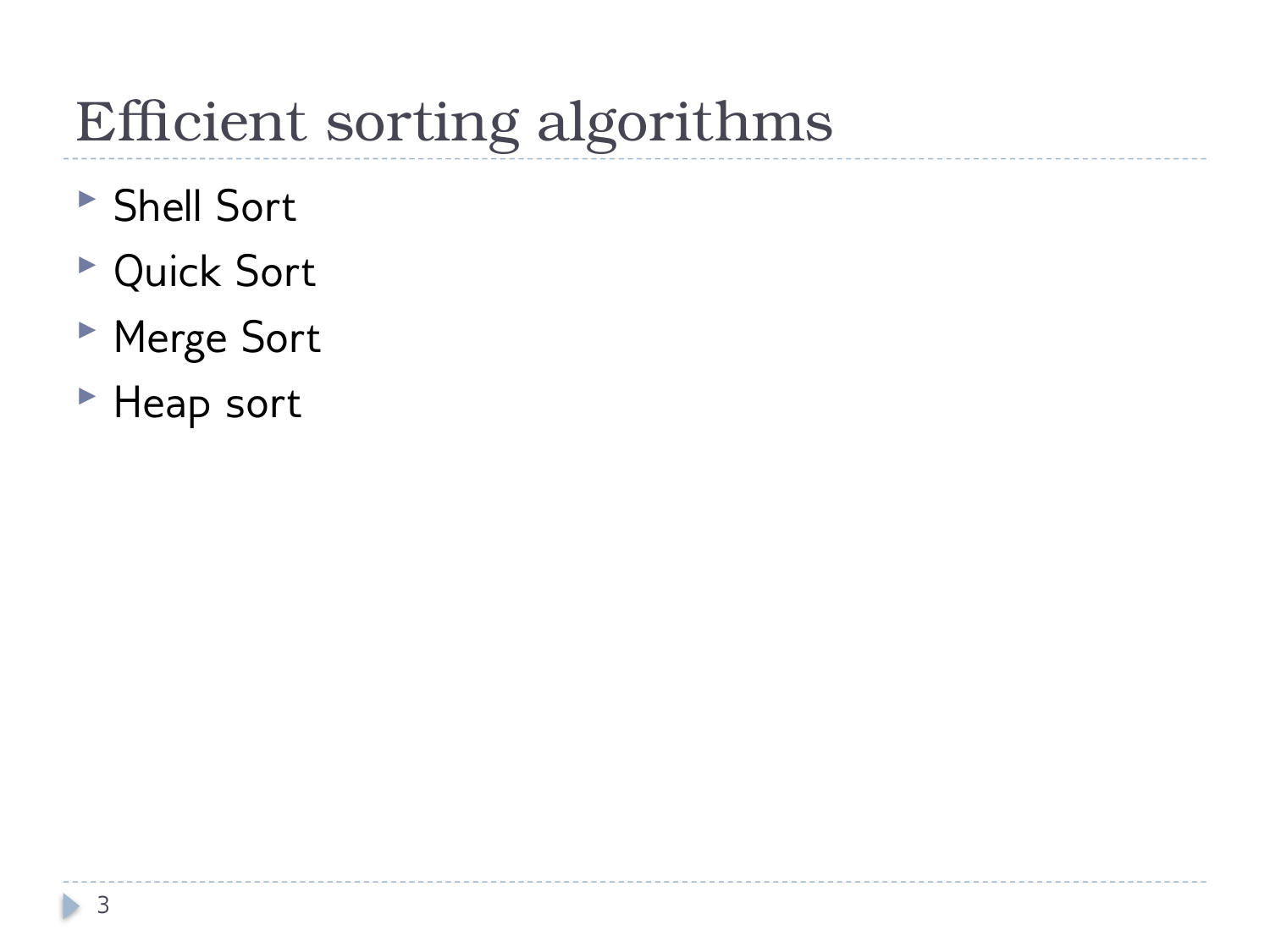

# Efficient sorting algorithms
Shell Sort
Quick Sort
Merge Sort
Heap sort
3